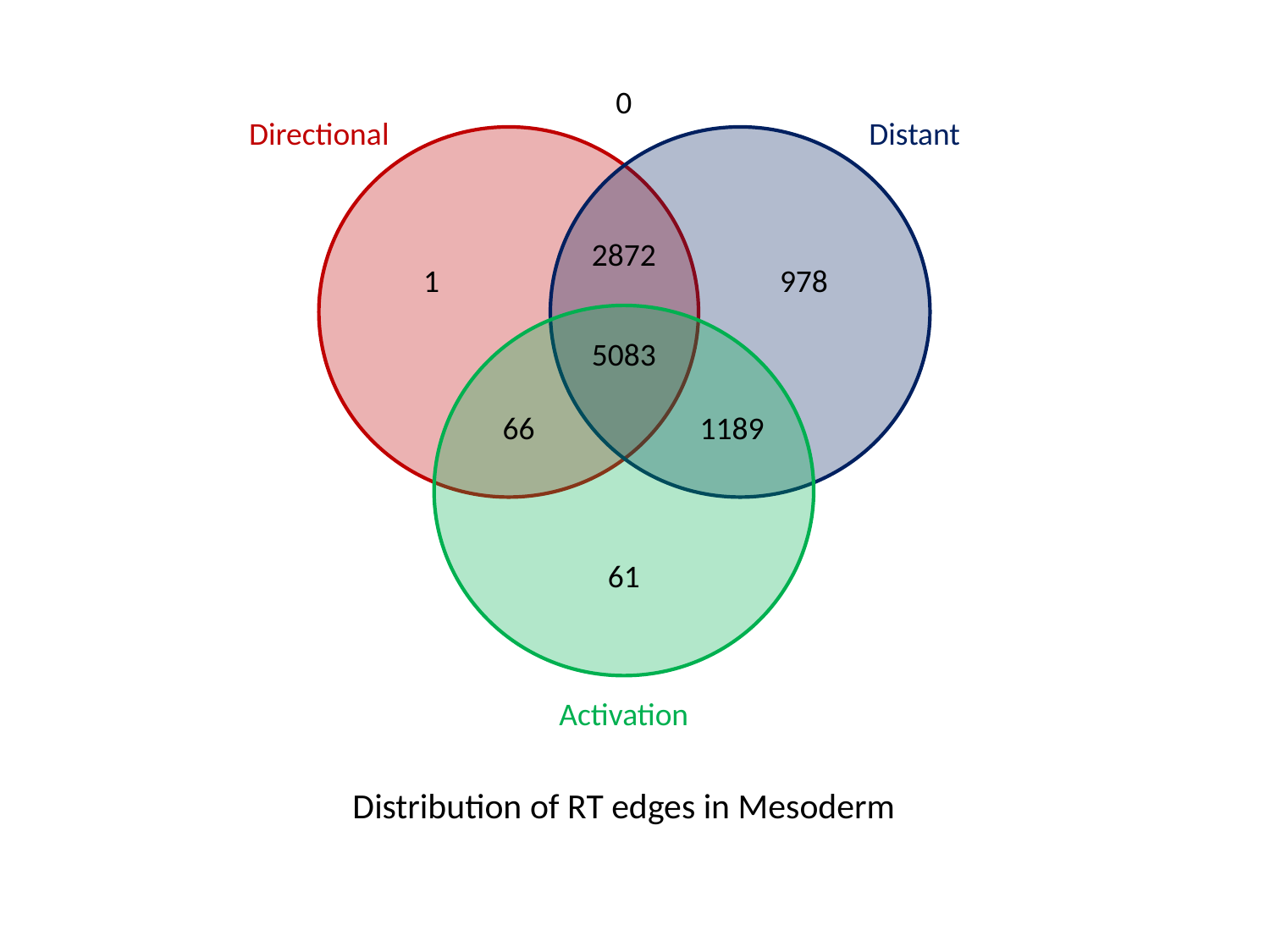

0
Directional
Distant

2872
1
978

5083
66
1189
61
Activation
Distribution of RT edges in Mesoderm